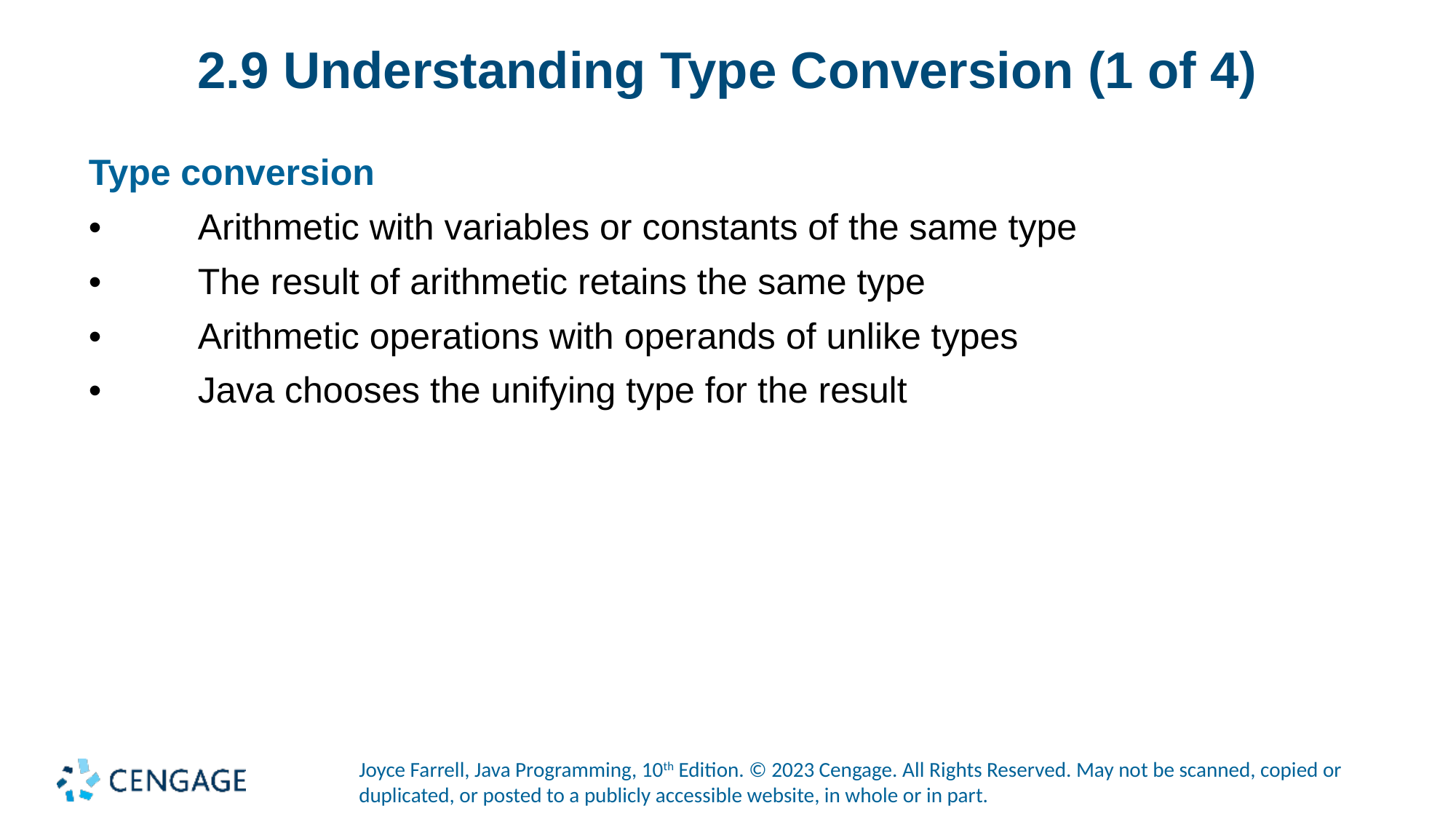

# 2.9 Understanding Type Conversion (1 of 4)
Type conversion
•	Arithmetic with variables or constants of the same type
•	The result of arithmetic retains the same type
•	Arithmetic operations with operands of unlike types
•	Java chooses the unifying type for the result